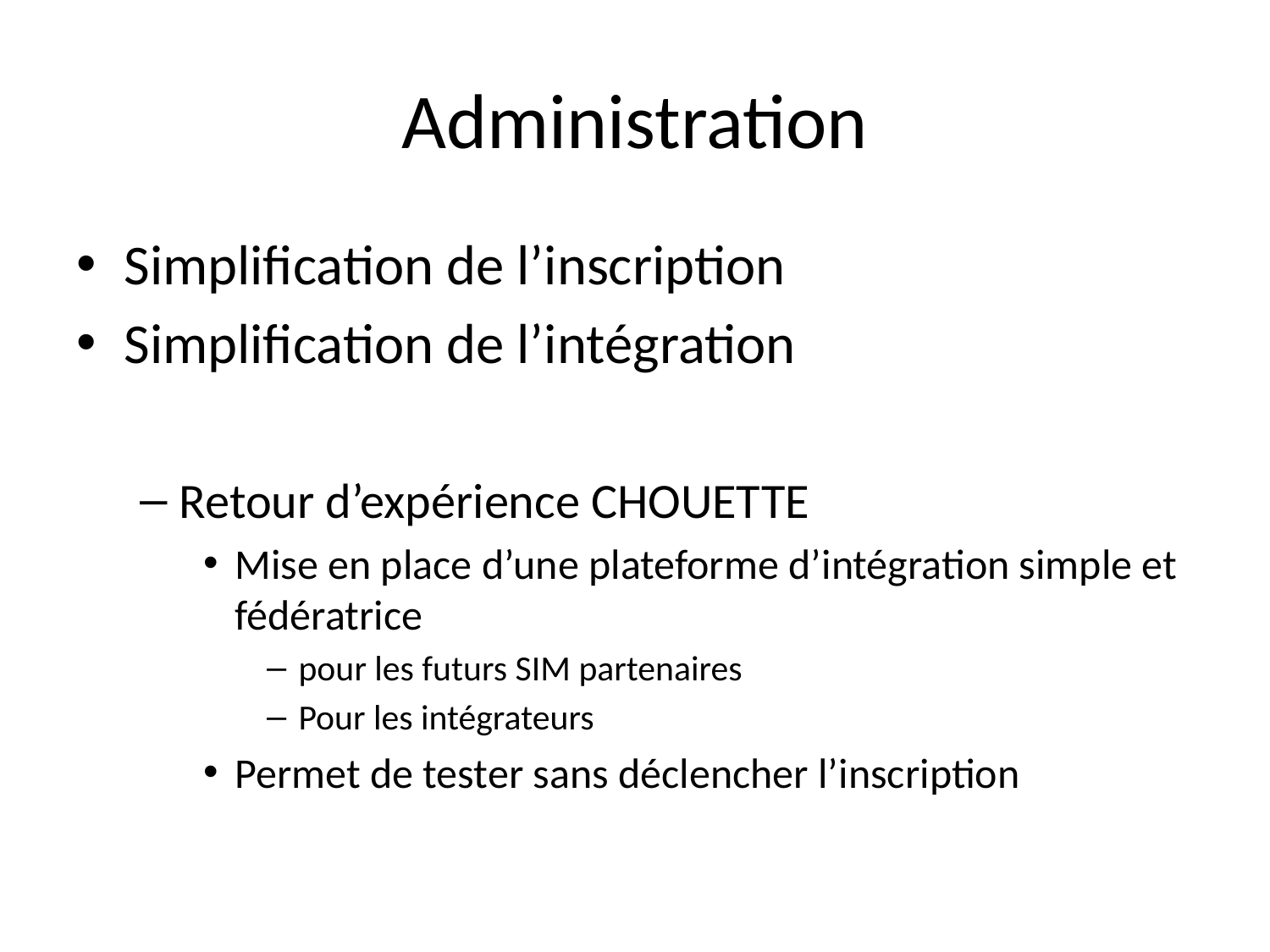

# Administration
Simplification de l’inscription
Simplification de l’intégration

Retour d’expérience CHOUETTE
Mise en place d’une plateforme d’intégration simple et fédératrice
pour les futurs SIM partenaires
Pour les intégrateurs
Permet de tester sans déclencher l’inscription